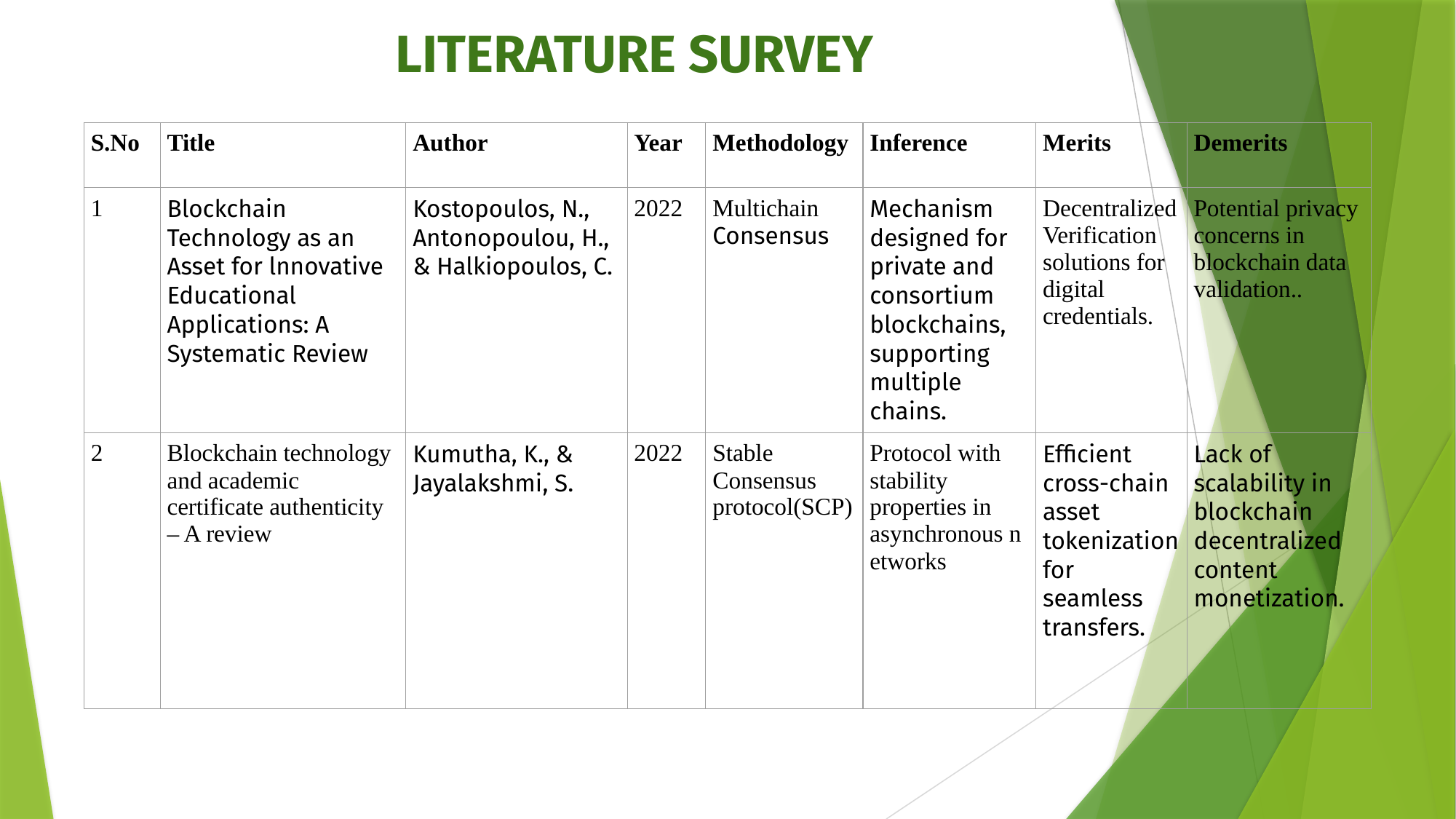

# LITERATURE SURVEY
| S.No | Title | Author | Year | Methodology | Inference | Merits | Demerits |
| --- | --- | --- | --- | --- | --- | --- | --- |
| 1 | Blockchain Technology as an Asset for lnnovative Educational Applications: A Systematic Review | Kostopoulos, N., Antonopoulou, H., & Halkiopoulos, C. | 2022 | Multichain Consensus | Mechanism designed for private and consortium blockchains, supporting multiple chains. | Decentralized Verification solutions for digital credentials. | Potential privacy concerns in blockchain data validation.. |
| 2 | Blockchain technology and academic certificate authenticity – A review | Kumutha, K., & Jayalakshmi, S. | 2022 | Stable Consensus protocol(SCP) | Protocol with stability properties in asynchronous networks | Efficient cross-chain asset tokenization for seamless  transfers. | Lack of scalability in blockchain decentralized content monetization. |